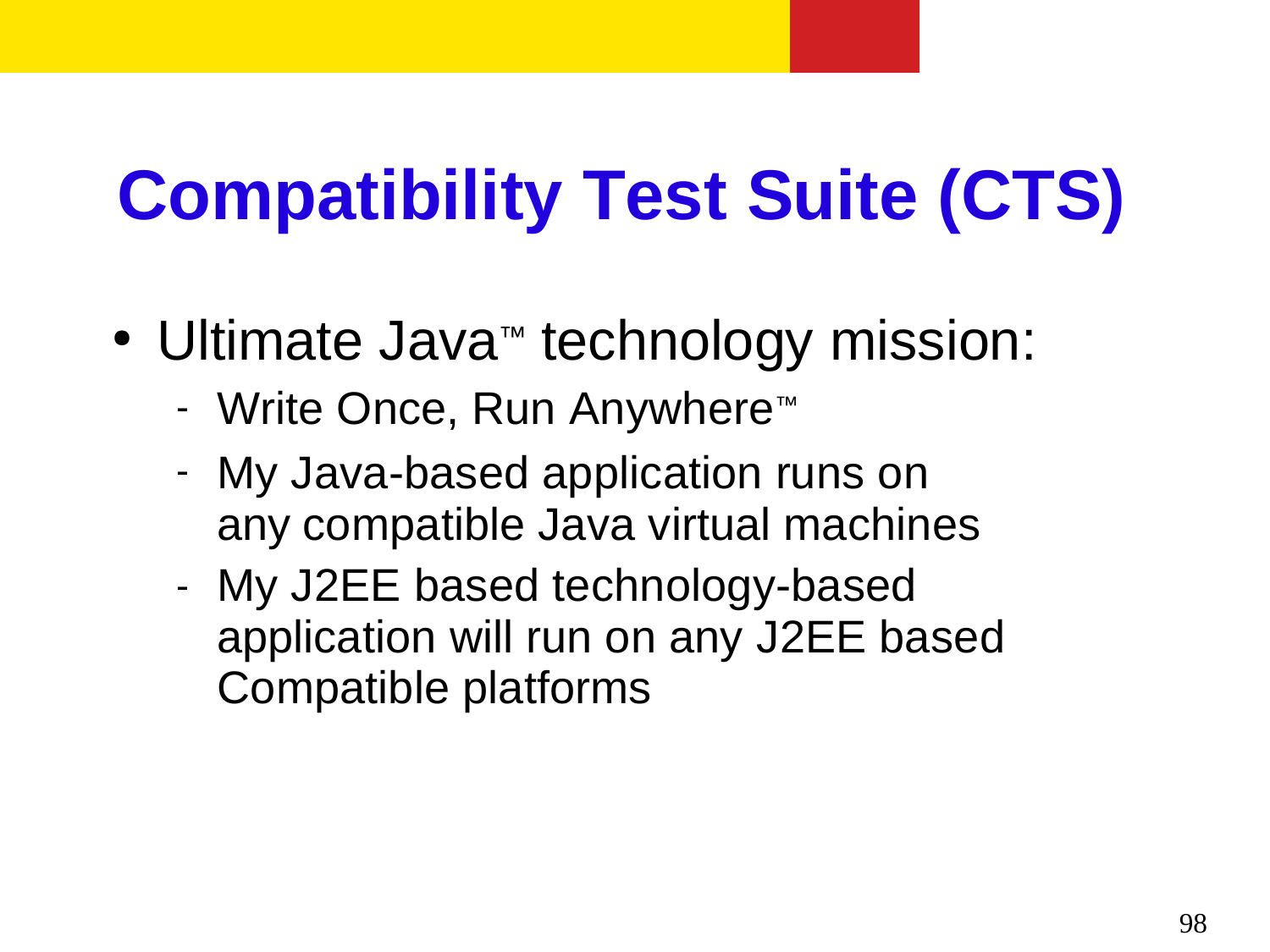

# Compatibility Test Suite (CTS)
Ultimate Java™  technology mission:
●
Write Once, Run Anywhere™
My Java-based application runs on any compatible Java virtual machines
My J2EE based technology-based application will run on any J2EE based Compatible platforms
−
−
−
98